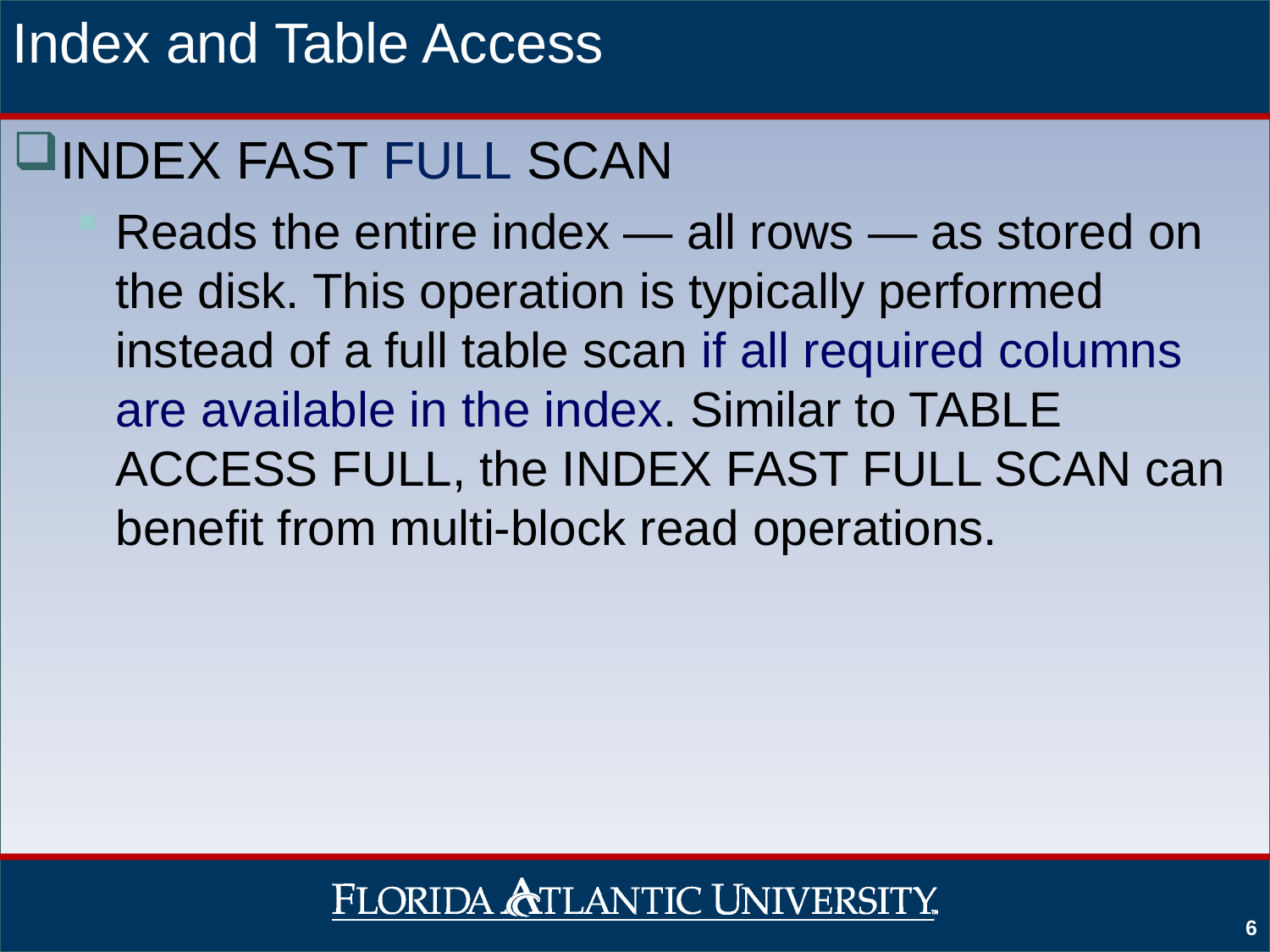

# Index and Table Access
INDEX FAST FULL SCAN
Reads the entire index — all rows — as stored on the disk. This operation is typically performed instead of a full table scan if all required columns are available in the index. Similar to TABLE ACCESS FULL, the INDEX FAST FULL SCAN can benefit from multi-block read operations.
6